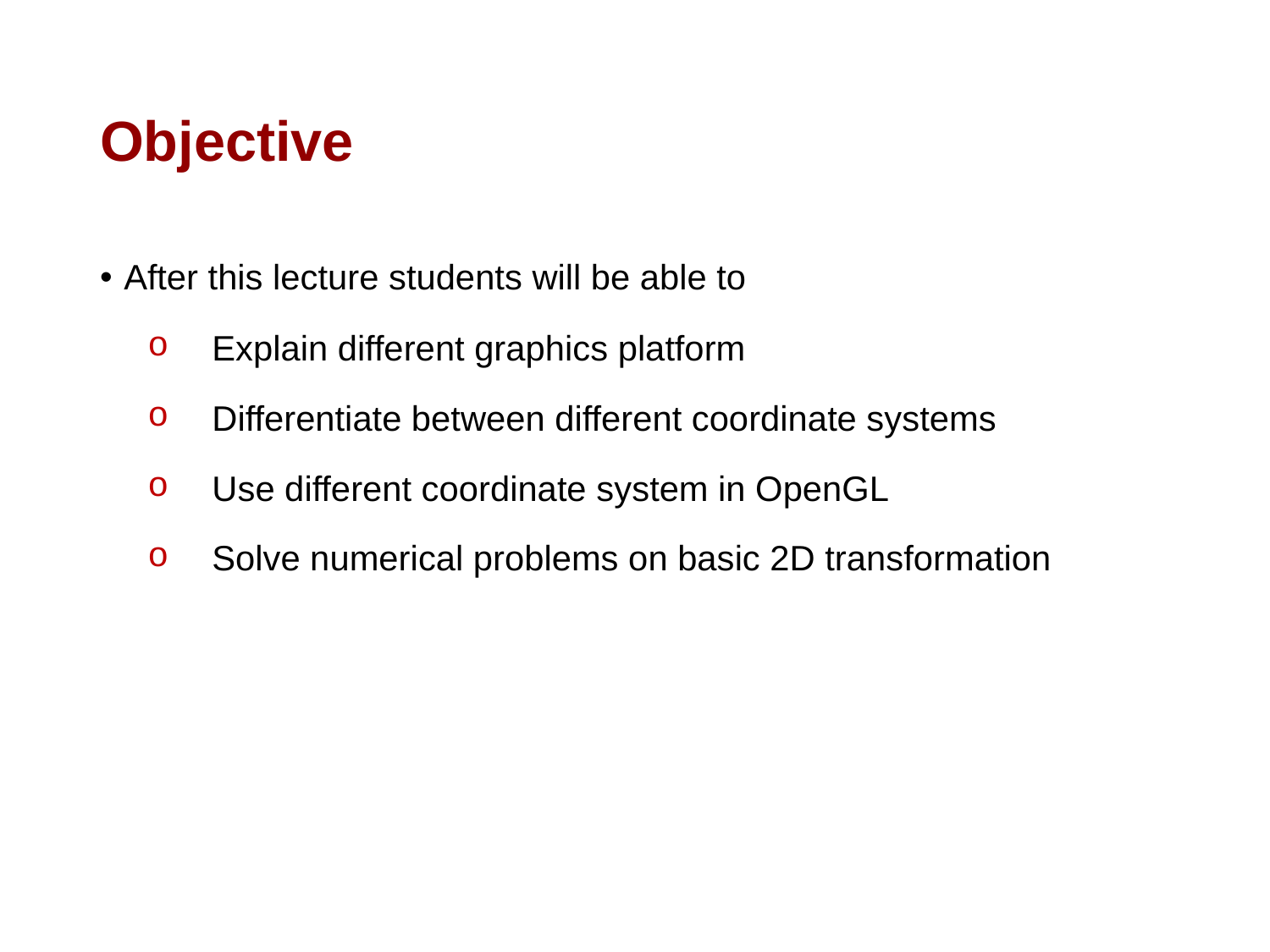

# Objective
After this lecture students will be able to
Explain different graphics platform
Differentiate between different coordinate systems
Use different coordinate system in OpenGL
Solve numerical problems on basic 2D transformation